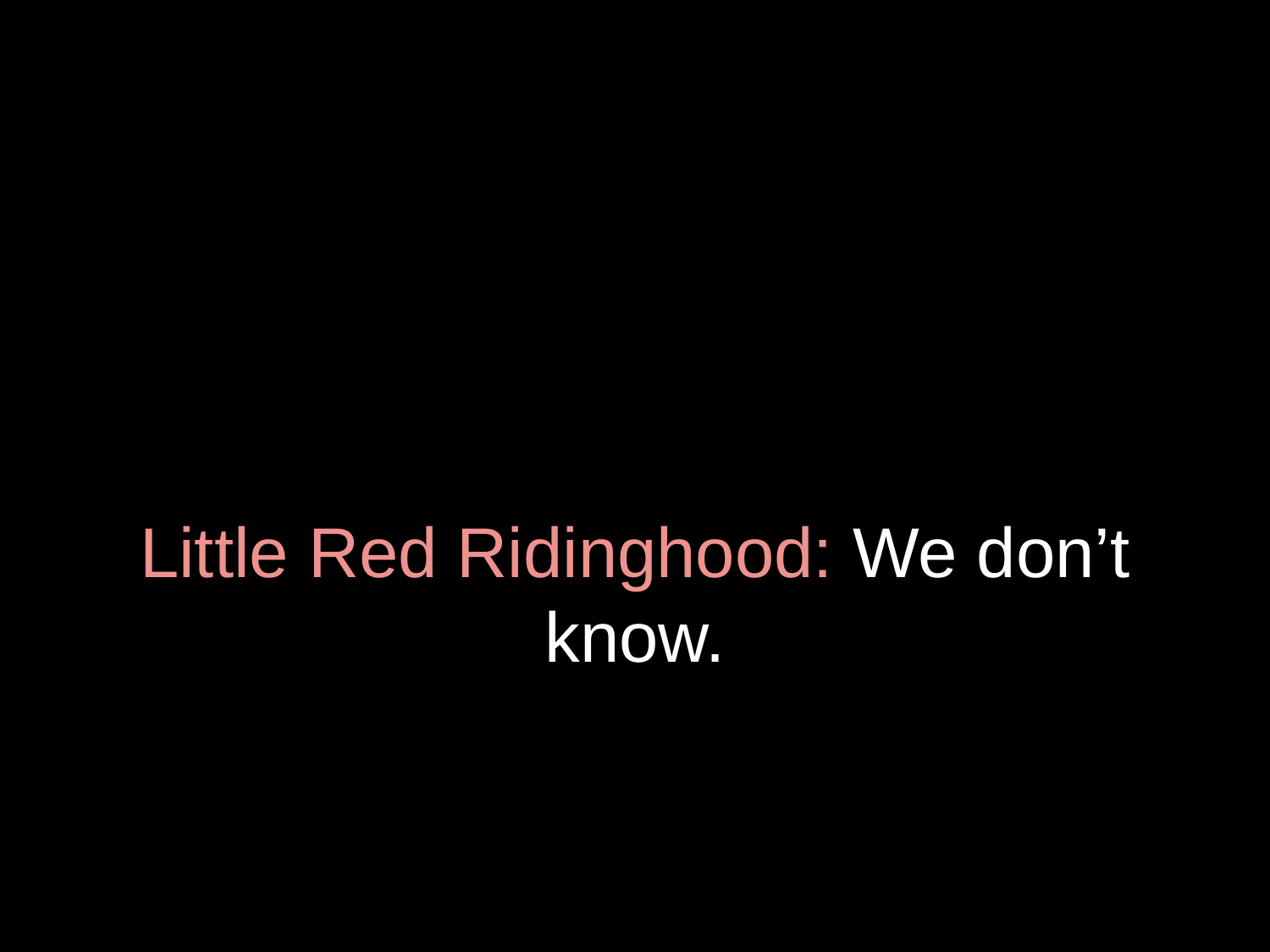

# Little Red Ridinghood: We don’t know.